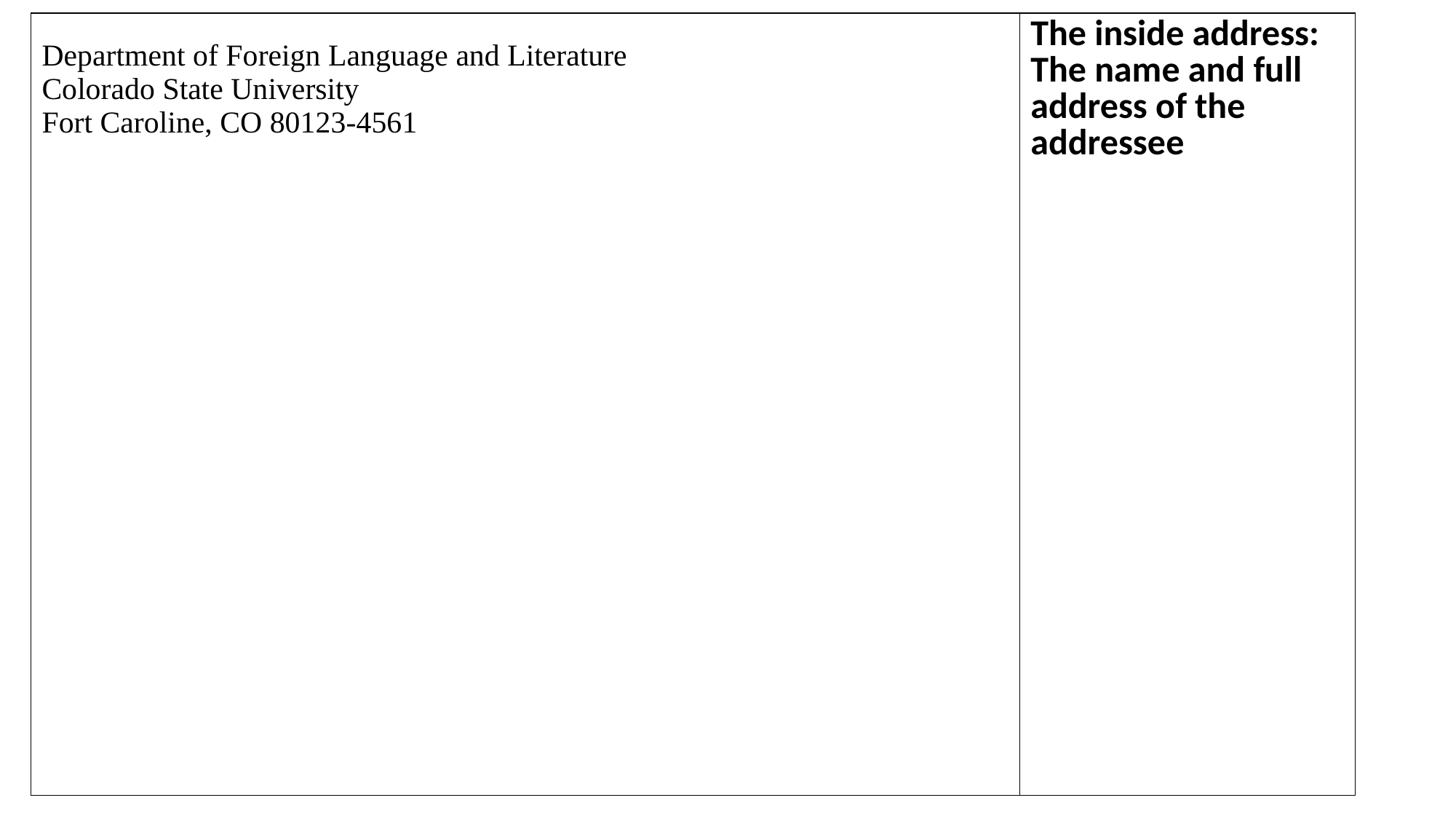

| Department of Foreign Language and Literature Colorado State University Fort Caroline, CO 80123-4561 | The inside address: The name and full address of the addressee |
| --- | --- |